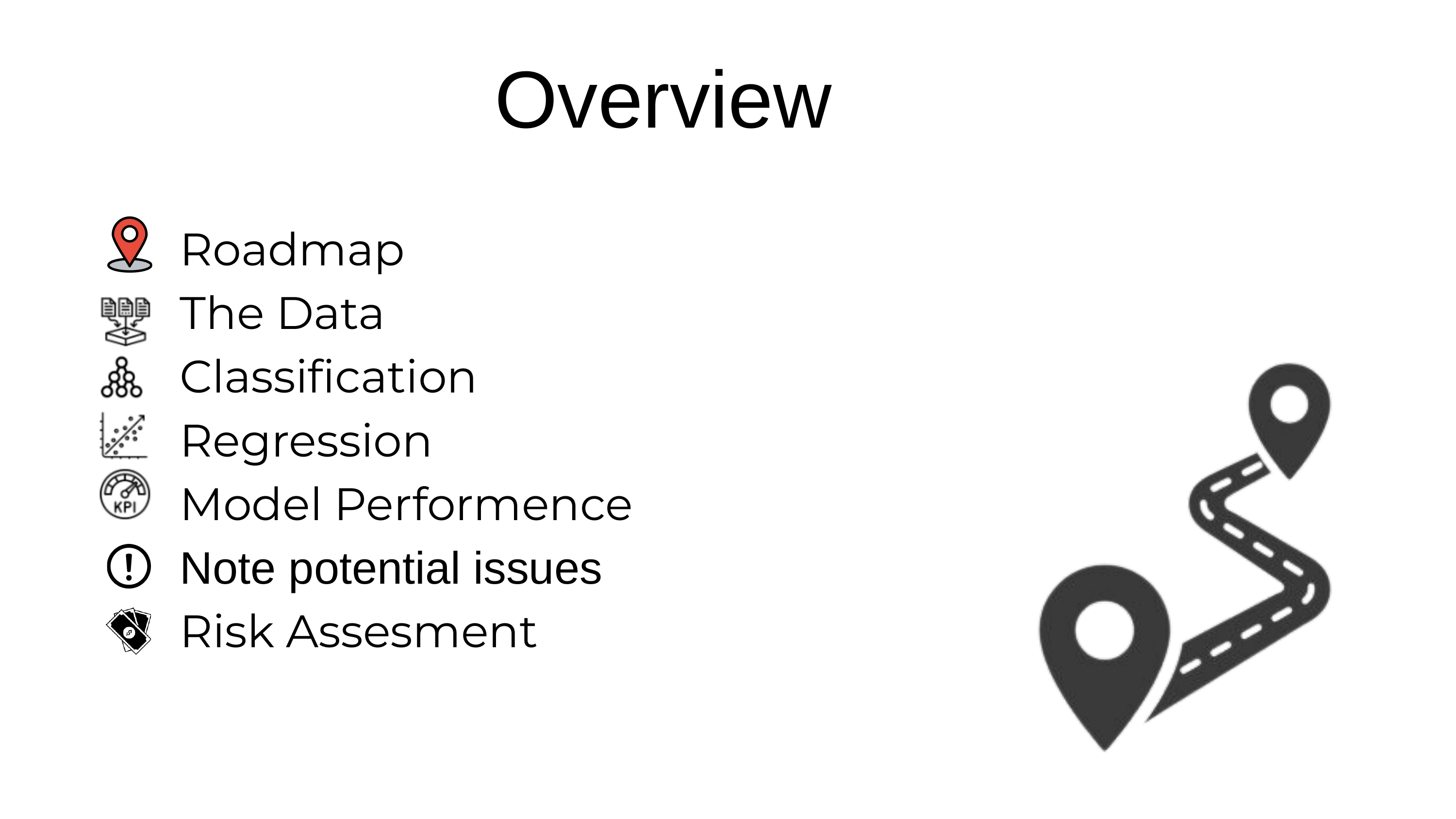

Overview
Roadmap
The Data
Classification
Regression
Model Performence
Note potential issues
Risk Assesment